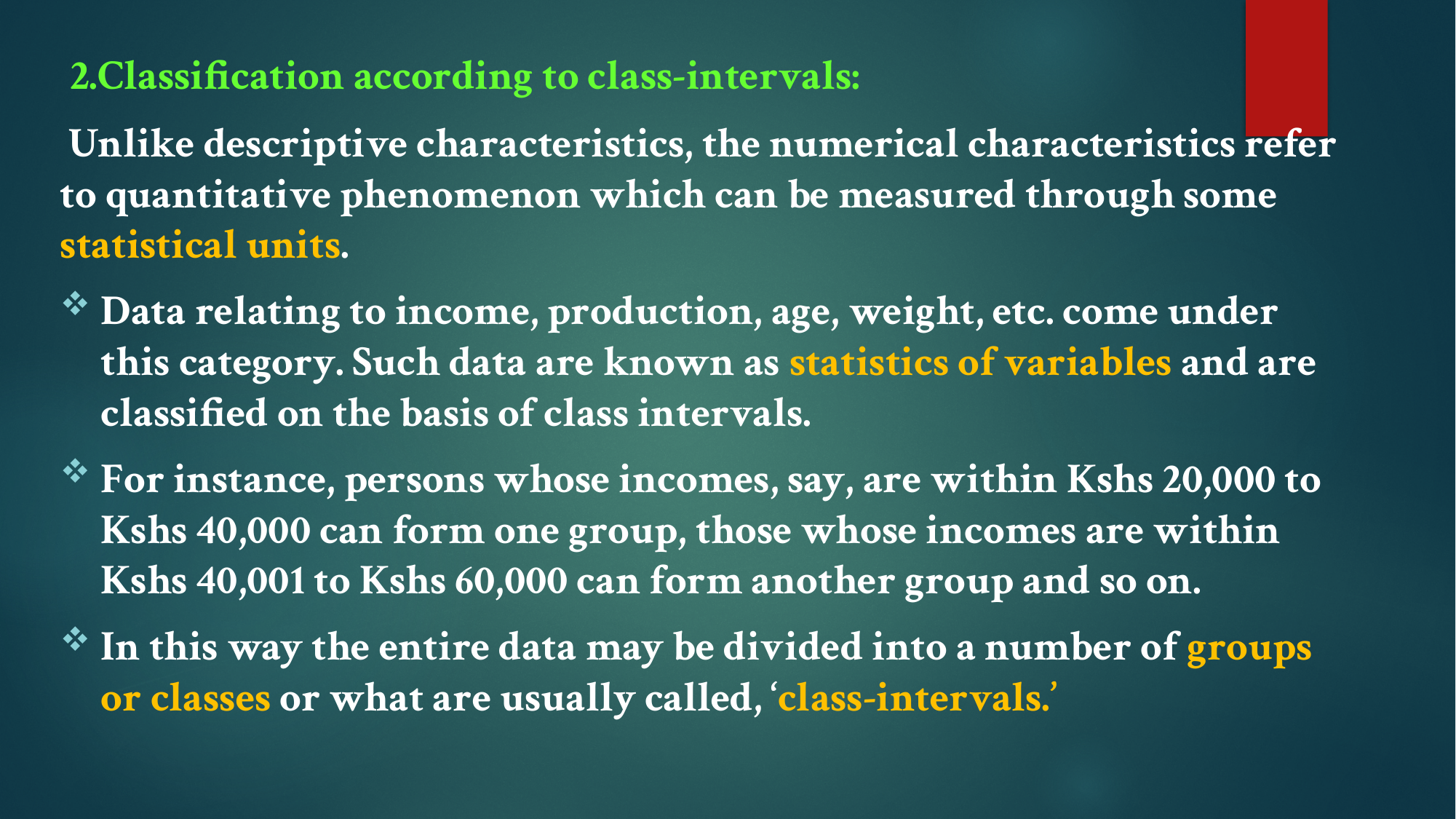

2.Classification according to class-intervals:
 Unlike descriptive characteristics, the numerical characteristics refer to quantitative phenomenon which can be measured through some statistical units.
Data relating to income, production, age, weight, etc. come under this category. Such data are known as statistics of variables and are classified on the basis of class intervals.
For instance, persons whose incomes, say, are within Kshs 20,000 to Kshs 40,000 can form one group, those whose incomes are within Kshs 40,001 to Kshs 60,000 can form another group and so on.
In this way the entire data may be divided into a number of groups or classes or what are usually called, ‘class-intervals.’